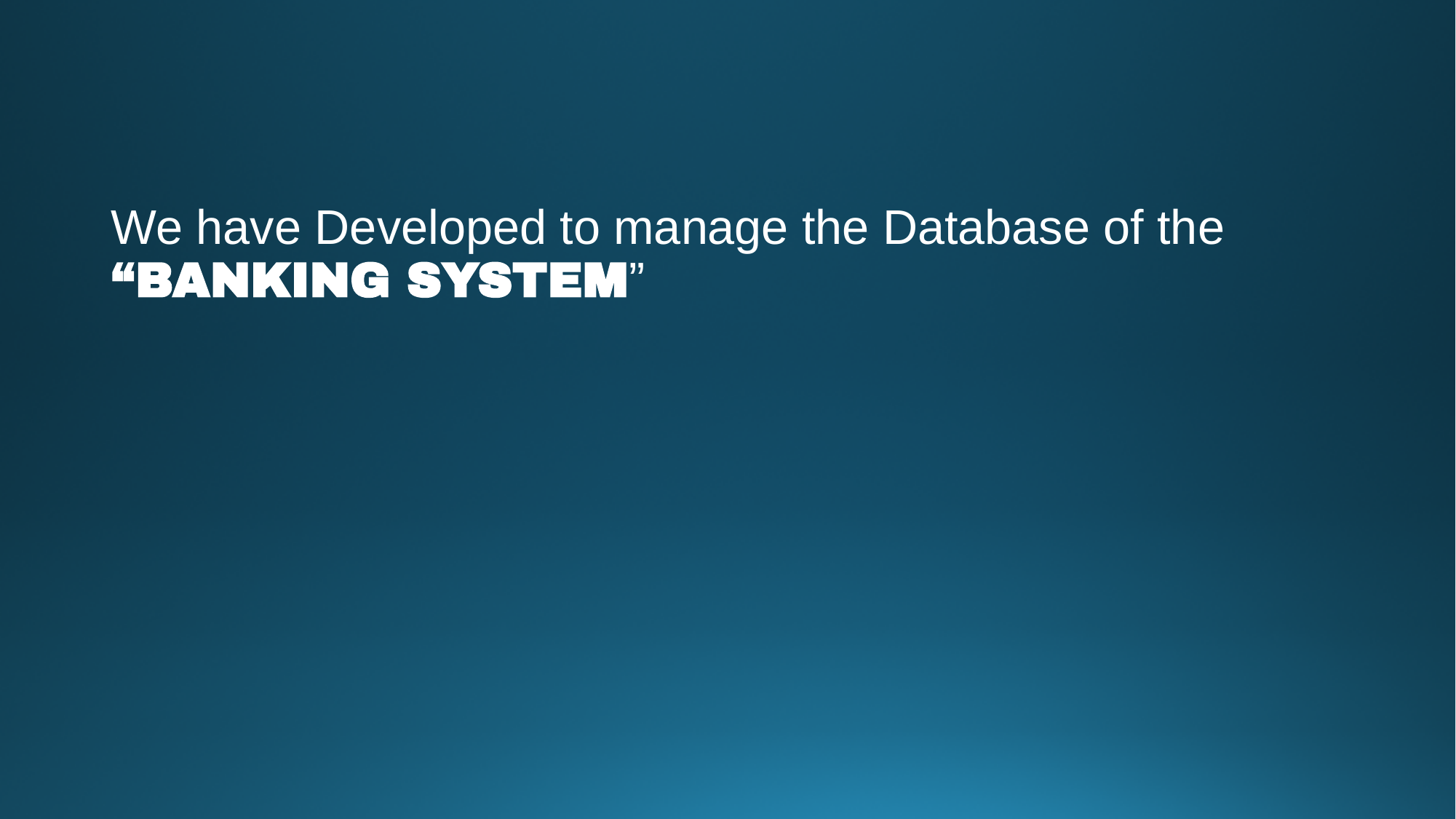

# We have Developed to manage the Database of the “BANKING SYSTEM”